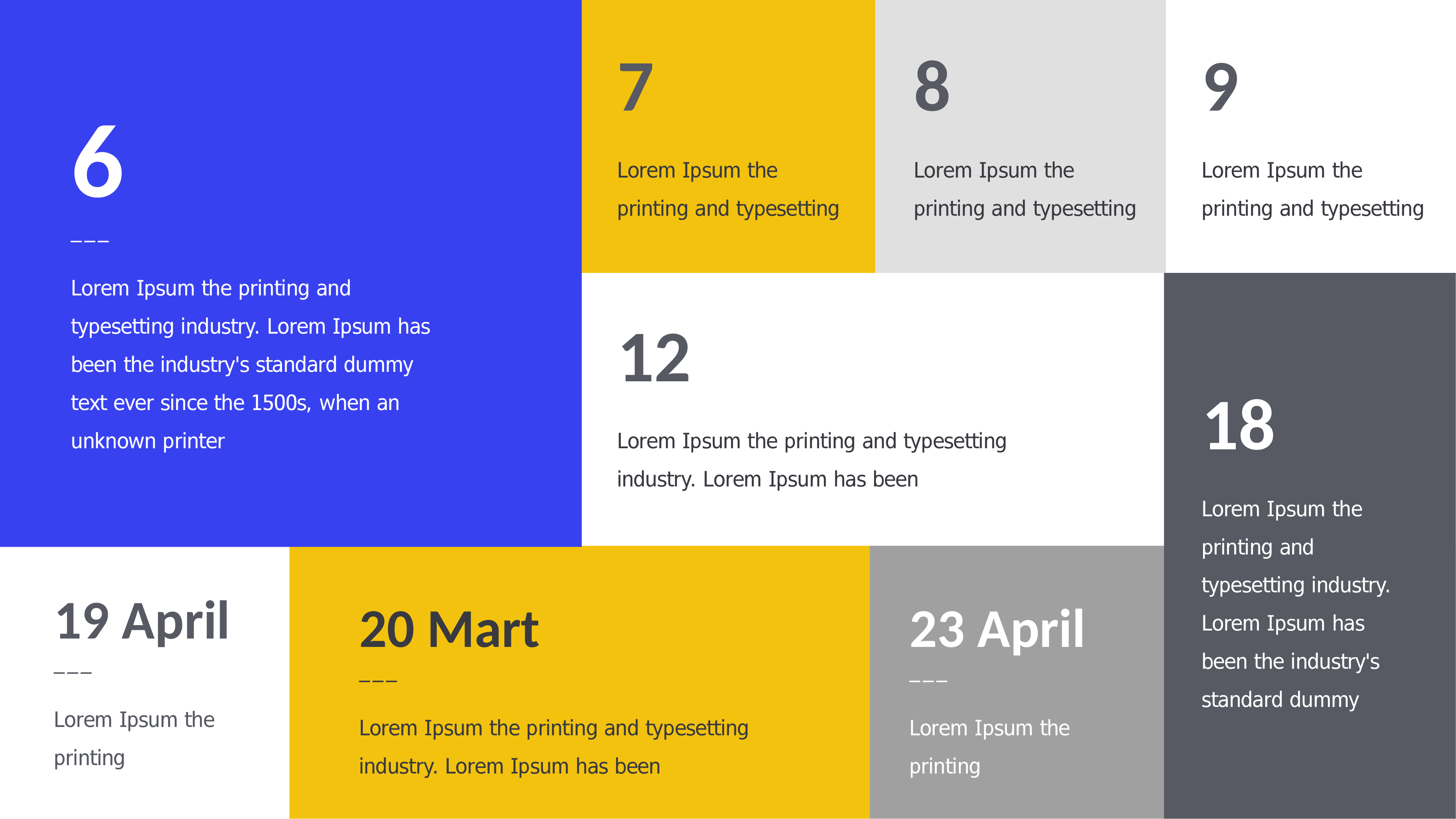

7
Lorem Ipsum the printing and typesetting
8
Lorem Ipsum the printing and typesetting
9
Lorem Ipsum the printing and typesetting
6
___
Lorem Ipsum the printing and typesetting industry. Lorem Ipsum has been the industry's standard dummy text ever since the 1500s, when an unknown printer

12
Lorem Ipsum the printing and typesetting industry. Lorem Ipsum has been
18
Lorem Ipsum the printing and typesetting industry. Lorem Ipsum has been the industry's standard dummy

19 April
___
Lorem Ipsum the printing
20 Mart
___
Lorem Ipsum the printing and typesetting industry. Lorem Ipsum has been
23 April
___
Lorem Ipsum the printing